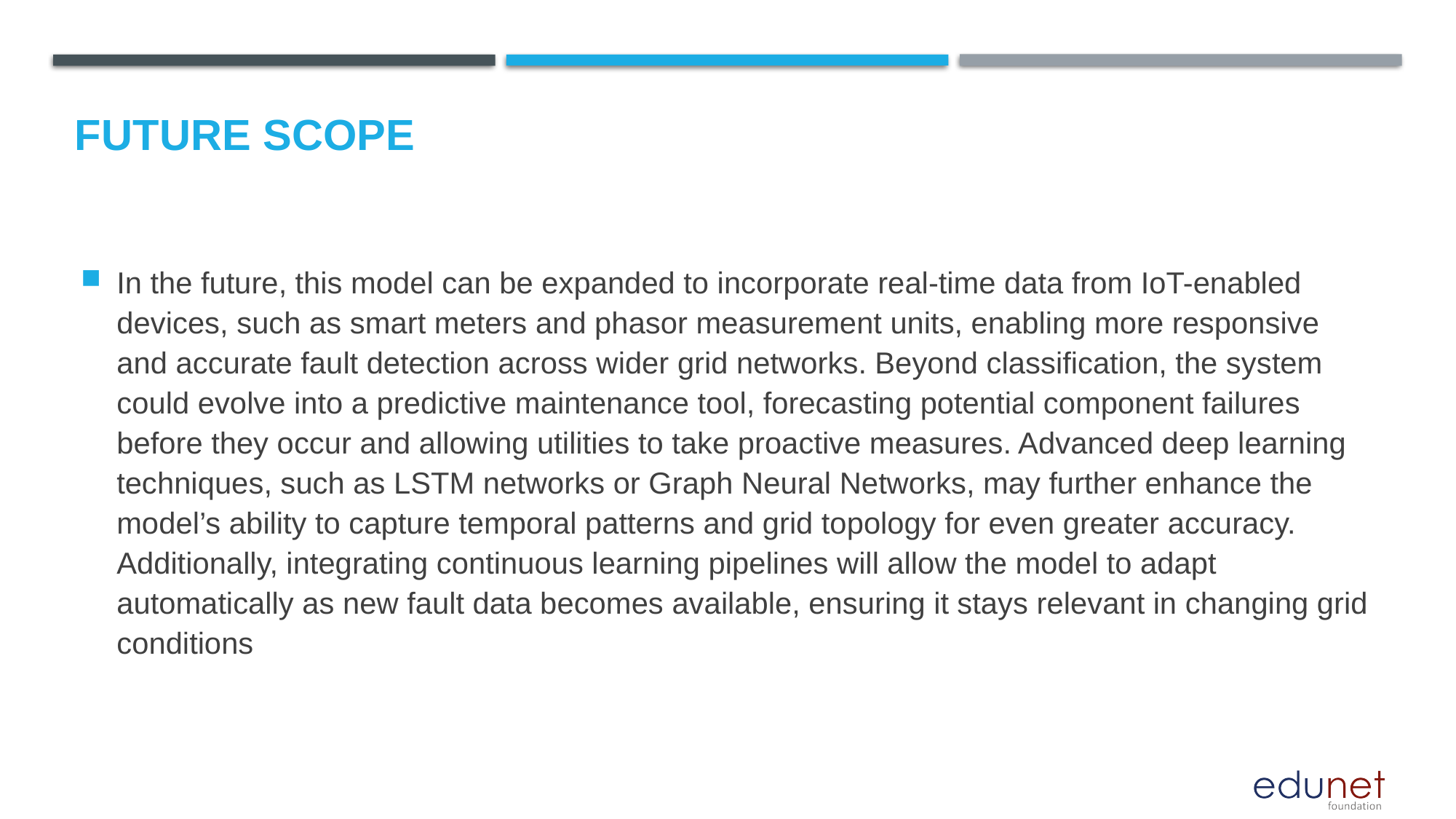

Future scope

In the future, this model can be expanded to incorporate real-time data from IoT-enabled devices, such as smart meters and phasor measurement units, enabling more responsive and accurate fault detection across wider grid networks. Beyond classification, the system could evolve into a predictive maintenance tool, forecasting potential component failures before they occur and allowing utilities to take proactive measures. Advanced deep learning techniques, such as LSTM networks or Graph Neural Networks, may further enhance the model’s ability to capture temporal patterns and grid topology for even greater accuracy. Additionally, integrating continuous learning pipelines will allow the model to adapt automatically as new fault data becomes available, ensuring it stays relevant in changing grid conditions